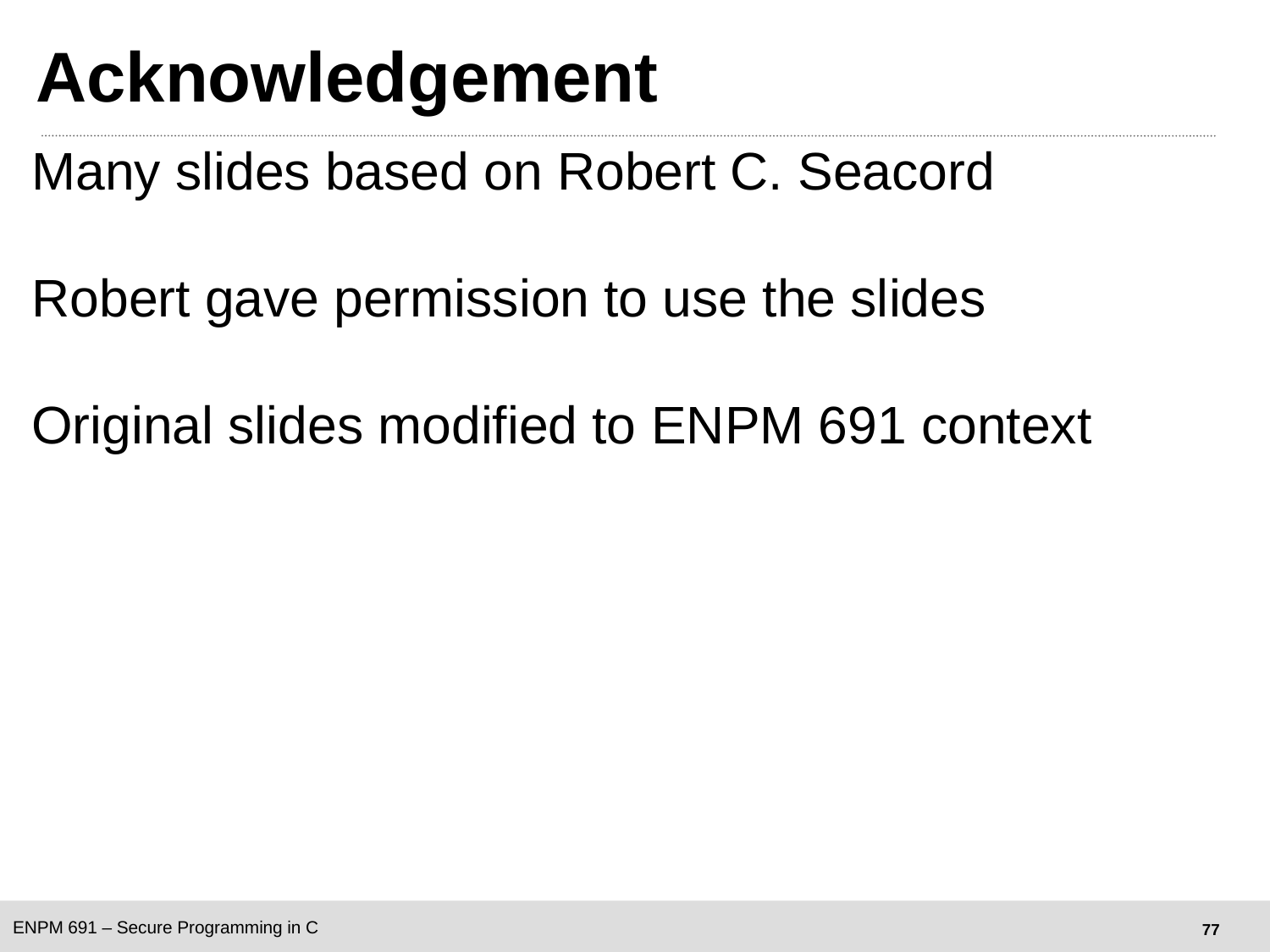

# Acknowledgement
Many slides based on Robert C. Seacord

Robert gave permission to use the slides

Original slides modified to ENPM 691 context